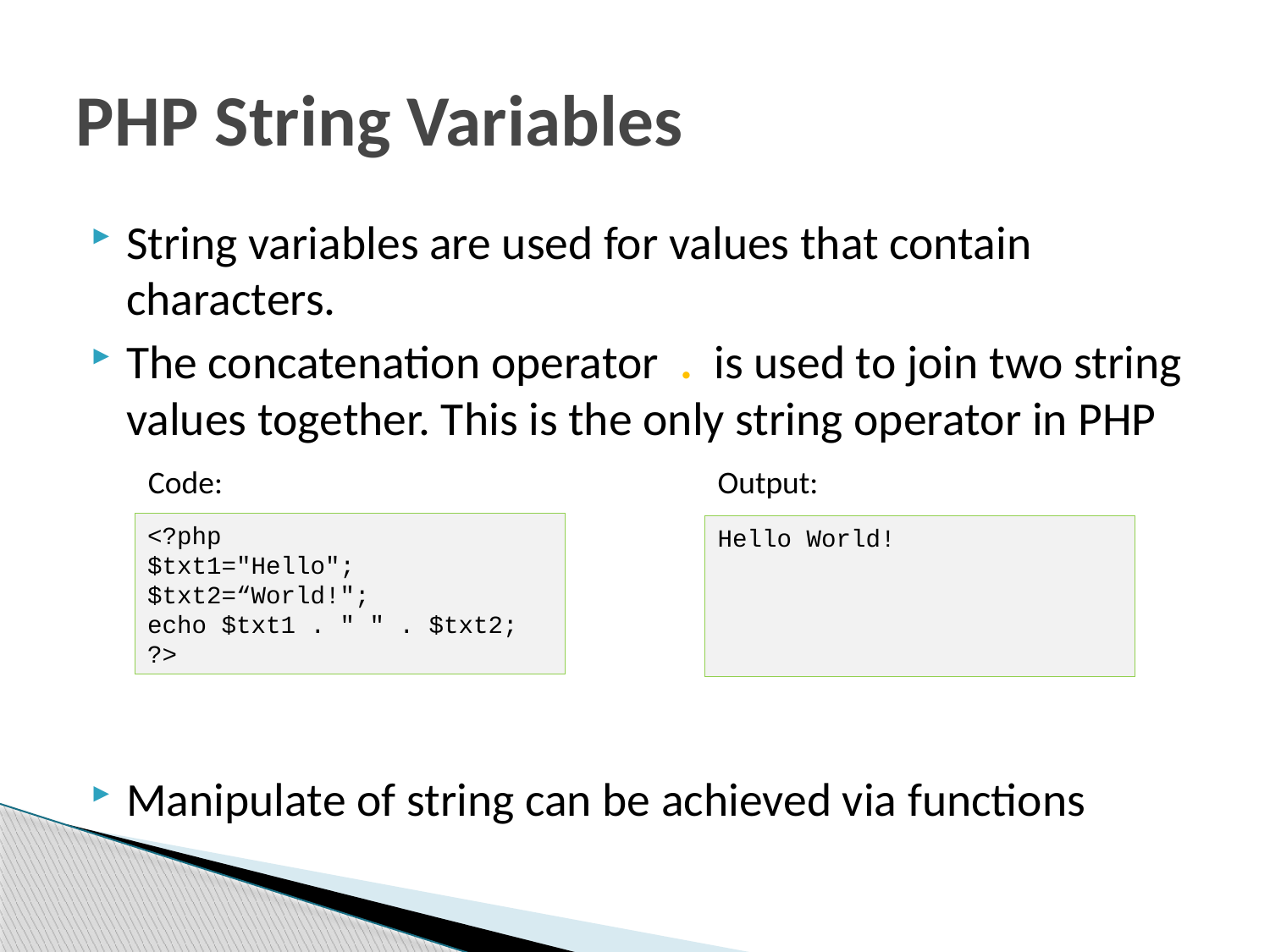

# PHP String Variables
String variables are used for values that contain characters.
The concatenation operator  .  is used to join two string values together. This is the only string operator in PHP

Manipulate of string can be achieved via functions
Code:
Output:
<?php
$txt1="Hello";
$txt2=“World!";
echo $txt1 . " " . $txt2;
?>
Hello World!